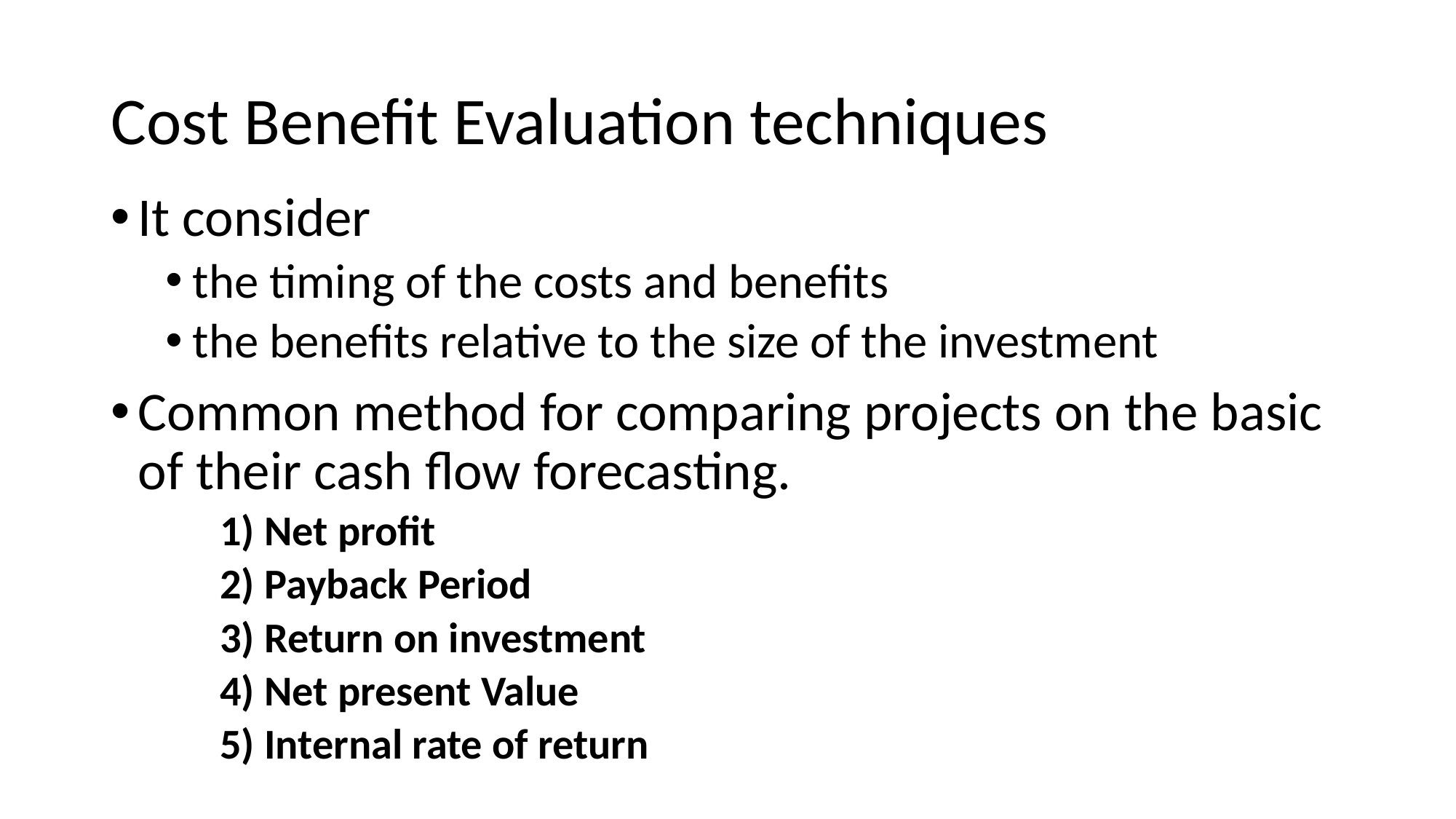

# Cost Benefit Evaluation techniques
It consider
the timing of the costs and benefits
the benefits relative to the size of the investment
Common method for comparing projects on the basic of their cash flow forecasting.
1) Net profit
2) Payback Period
3) Return on investment
4) Net present Value
5) Internal rate of return